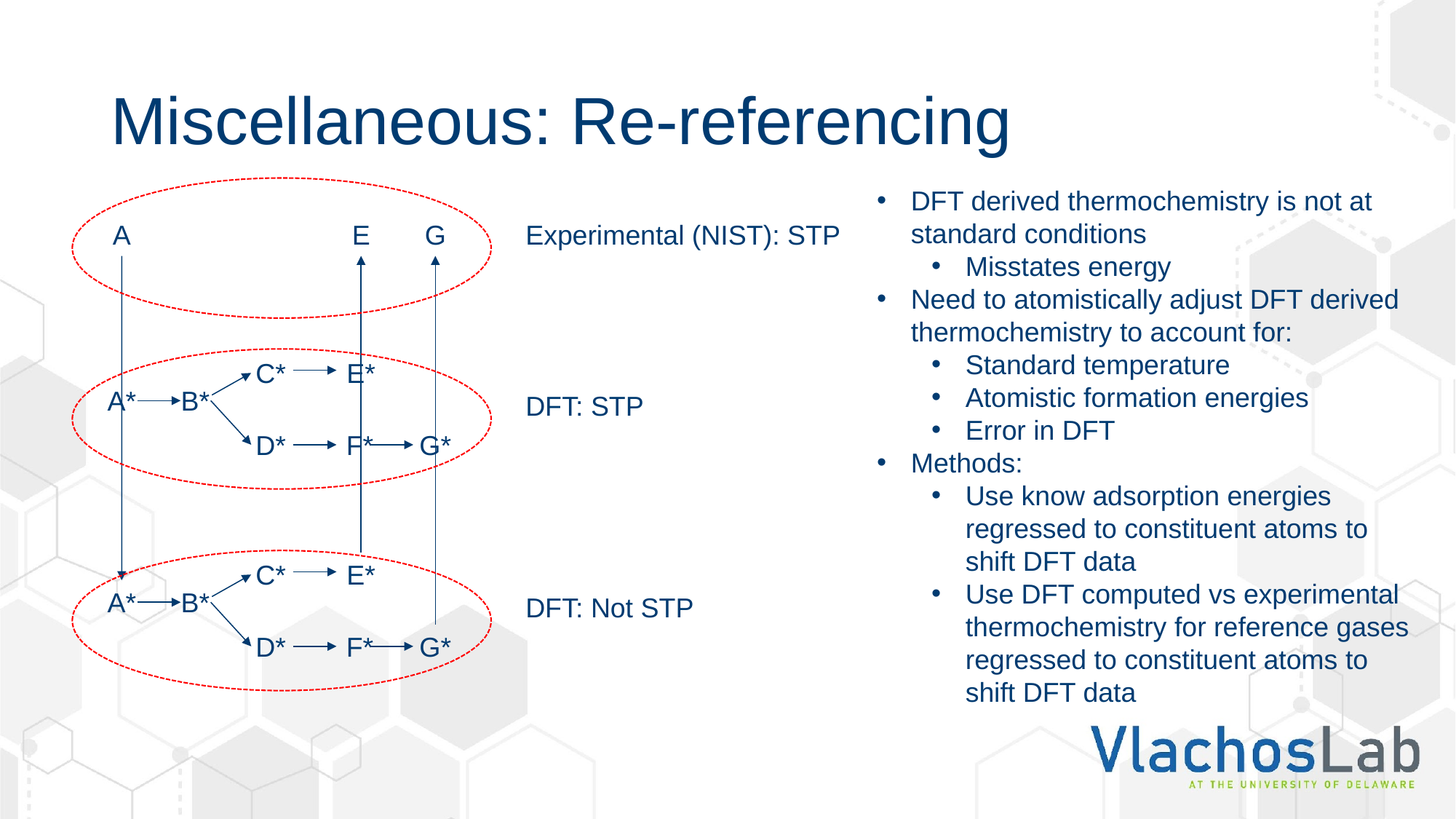

# Miscellaneous: Re-referencing

DFT derived thermochemistry is not at standard conditions
Misstates energy
Need to atomistically adjust DFT derived thermochemistry to account for:
Standard temperature
Atomistic formation energies
Error in DFT
Methods:
Use know adsorption energies regressed to constituent atoms to shift DFT data
Use DFT computed vs experimental thermochemistry for reference gases regressed to constituent atoms to shift DFT data
A
E
G
Experimental (NIST): STP

C*
E*
A*
B*
DFT: STP
D*
F*
G*

C*
E*
A*
B*
D*
F*
G*
DFT: Not STP